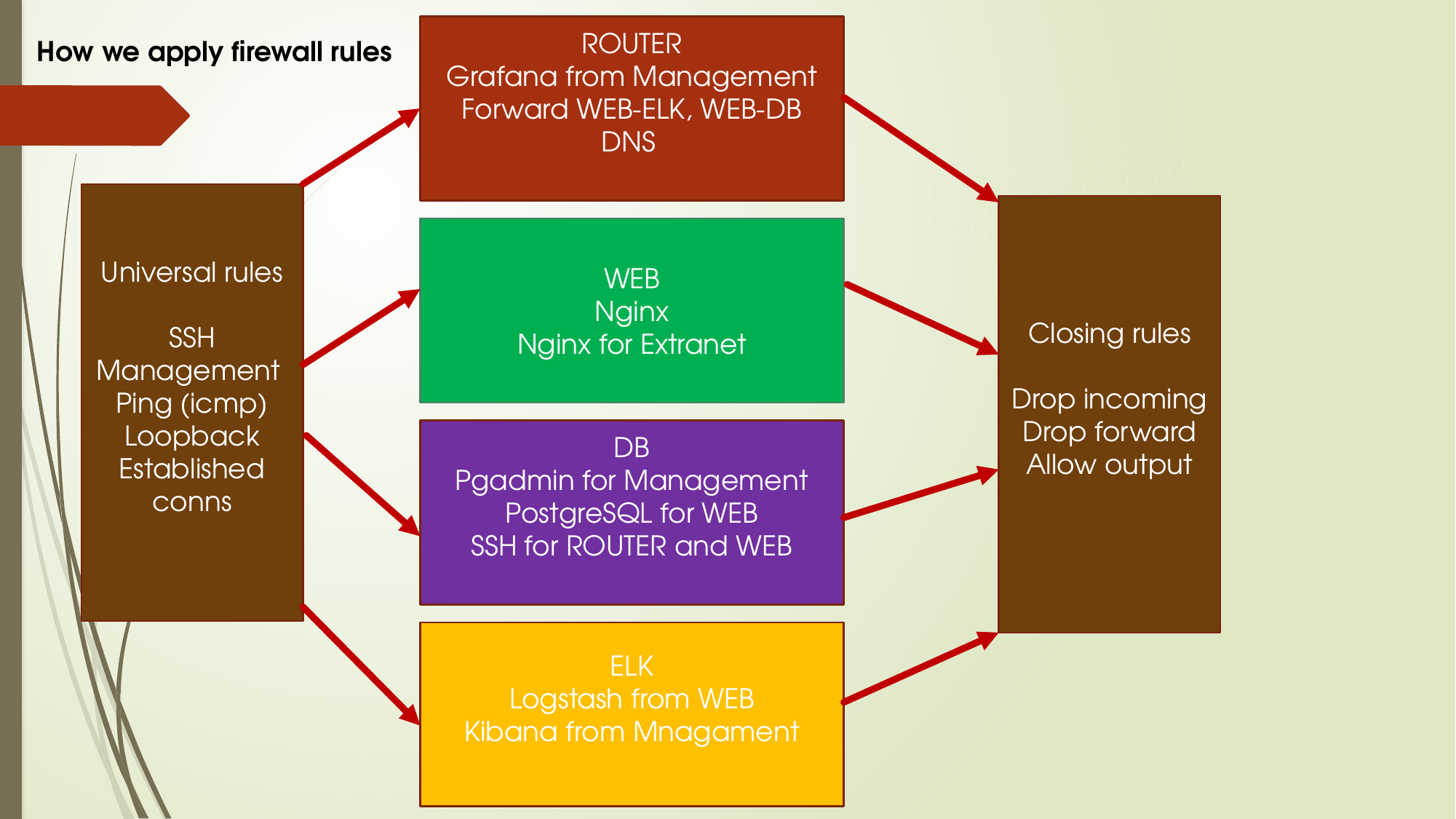

ROUTER
Grafana from Management
Forward WEB-ELK, WEB-DB
DNS

How we apply firewall rules
Universal rules

SSH Management
Ping (icmp)
Loopback
Established conns

Closing rules

Drop incoming
Drop forward
Allow output

WEB
Nginx
Nginx for Extranet
DB
Pgadmin for Management
PostgreSQL for WEB
SSH for ROUTER and WEB

ELK
Logstash from WEB
Kibana from Mnagament